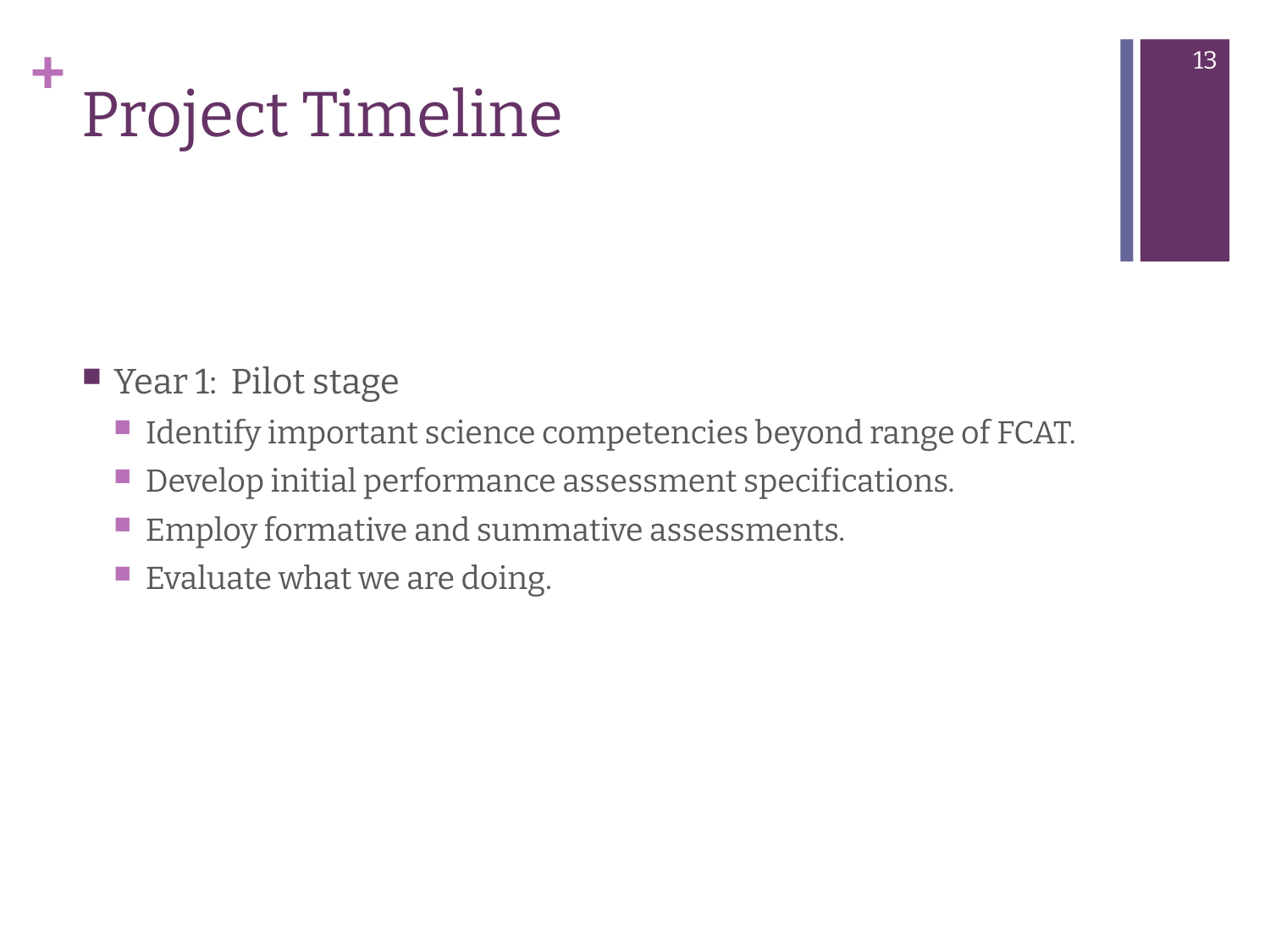

13
# Project Timeline

Year 1:  Pilot stage
Identify important science competencies beyond range of FCAT.
Develop initial performance assessment specifications.
Employ formative and summative assessments.
Evaluate what we are doing.